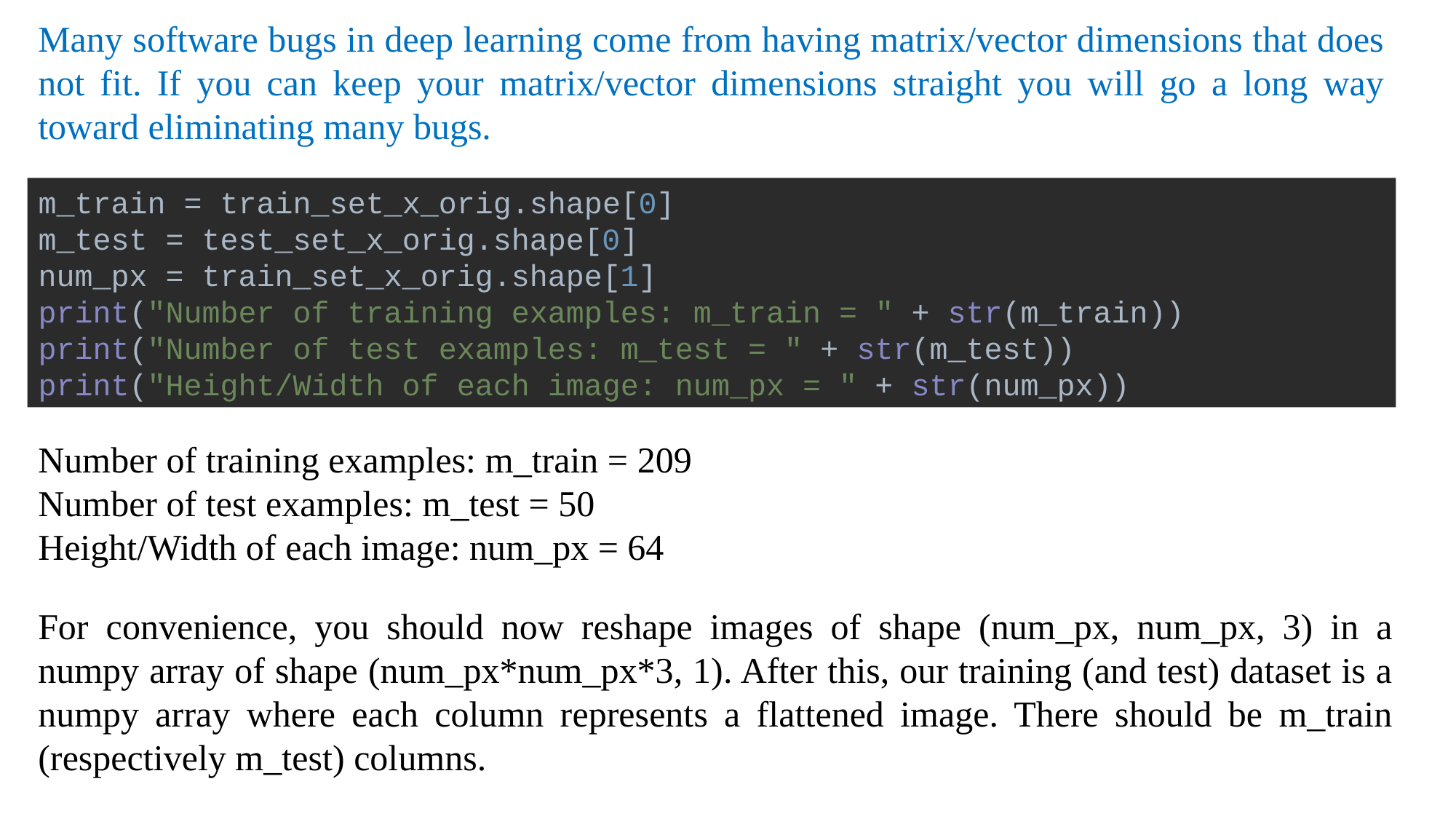

Many software bugs in deep learning come from having matrix/vector dimensions that does not fit. If you can keep your matrix/vector dimensions straight you will go a long way toward eliminating many bugs.
m_train = train_set_x_orig.shape[0]
m_test = test_set_x_orig.shape[0]
num_px = train_set_x_orig.shape[1]
print("Number of training examples: m_train = " + str(m_train))
print("Number of test examples: m_test = " + str(m_test))
print("Height/Width of each image: num_px = " + str(num_px))
Number of training examples: m_train = 209
Number of test examples: m_test = 50
Height/Width of each image: num_px = 64
For convenience, you should now reshape images of shape (num_px, num_px, 3) in a numpy array of shape (num_px*num_px*3, 1). After this, our training (and test) dataset is a numpy array where each column represents a flattened image. There should be m_train (respectively m_test) columns.